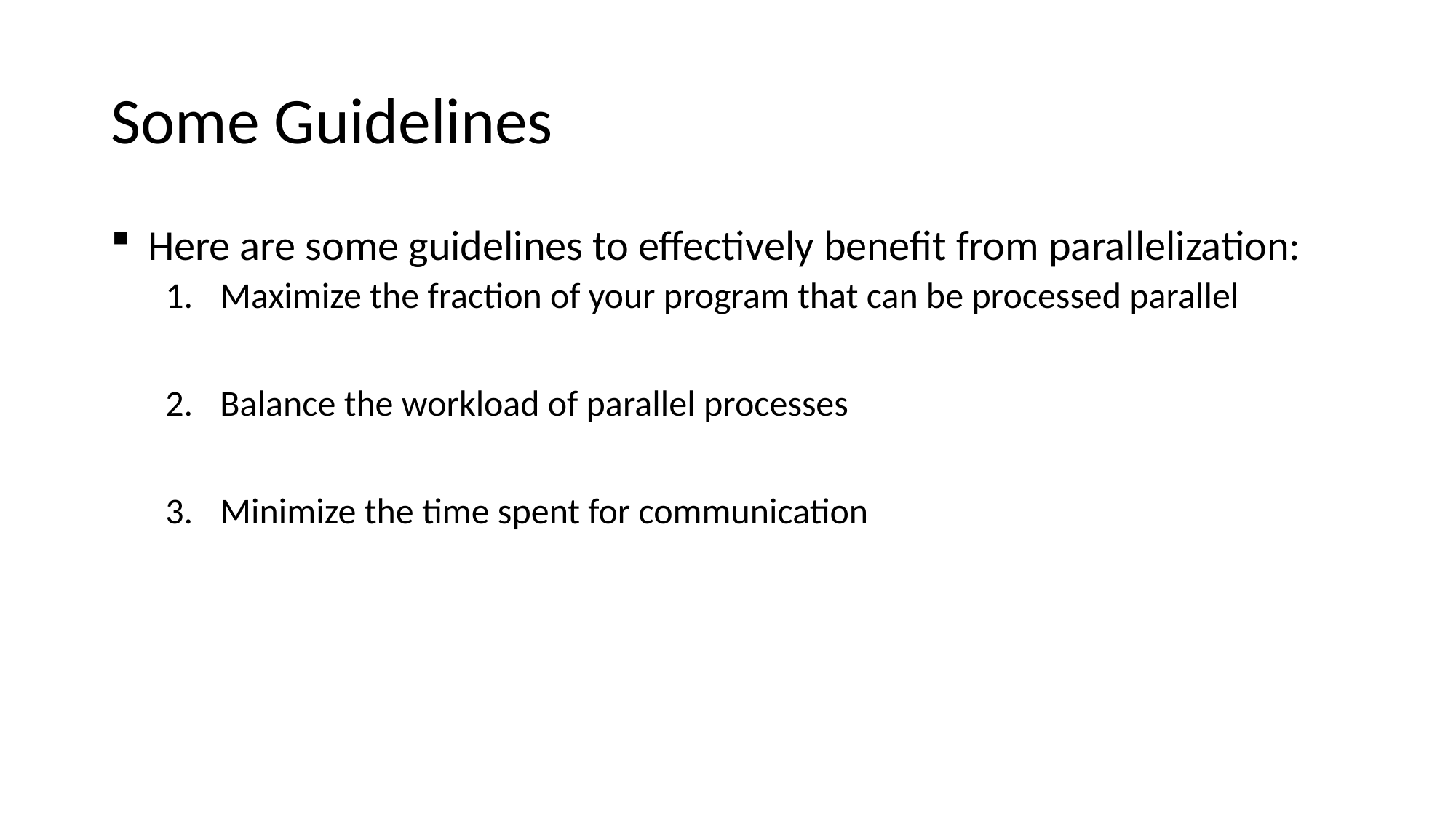

# Some Guidelines
 Here are some guidelines to effectively benefit from parallelization:
Maximize the fraction of your program that can be processed parallel

Balance the workload of parallel processes

Minimize the time spent for communication

10